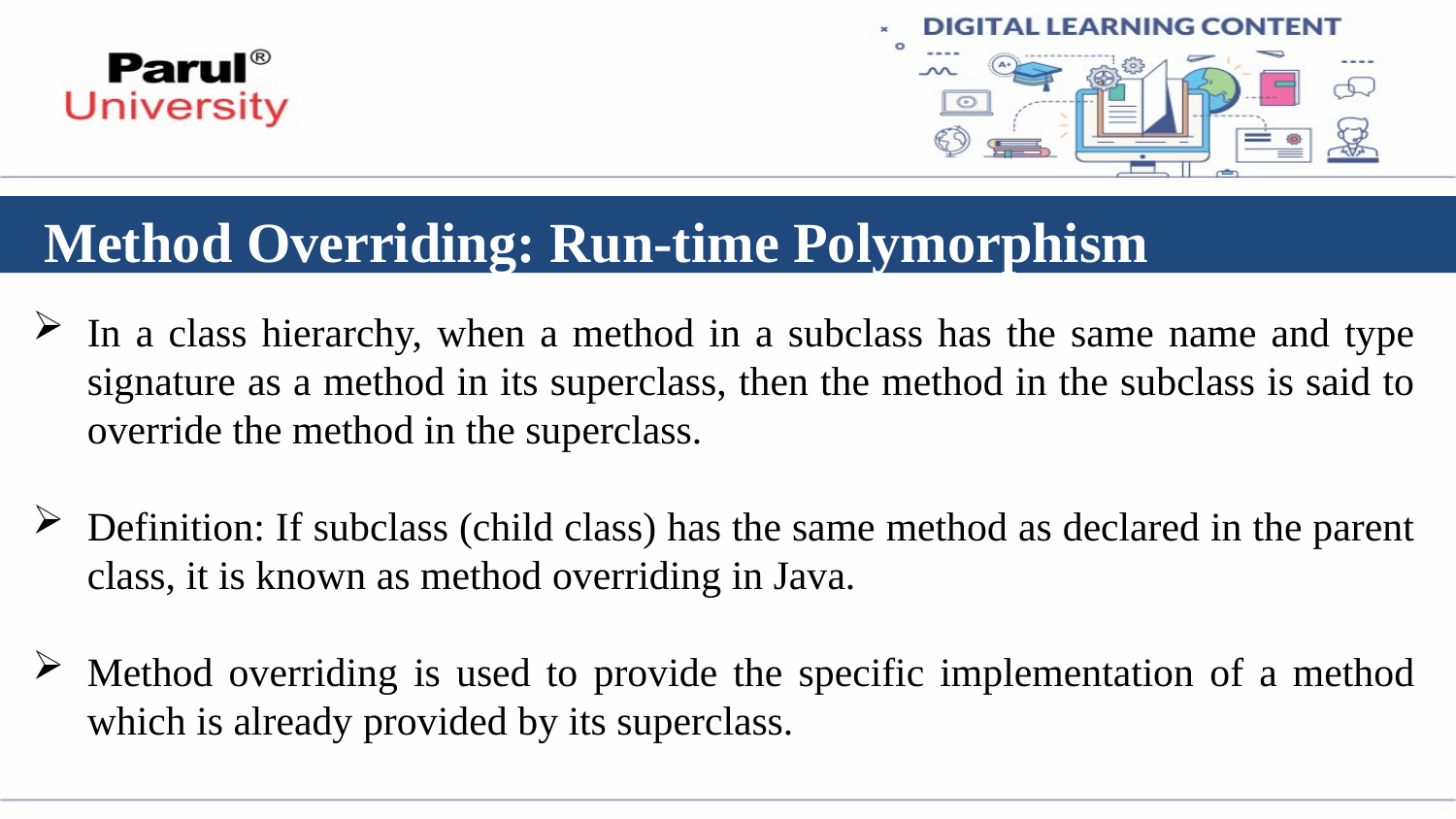

# Method Overriding: Run-time Polymorphism
In a class hierarchy, when a method in a subclass has the same name and type signature as a method in its superclass, then the method in the subclass is said to override the method in the superclass.

Definition: If subclass (child class) has the same method as declared in the parent class, it is known as method overriding in Java.

Method overriding is used to provide the specific implementation of a method which is already provided by its superclass.